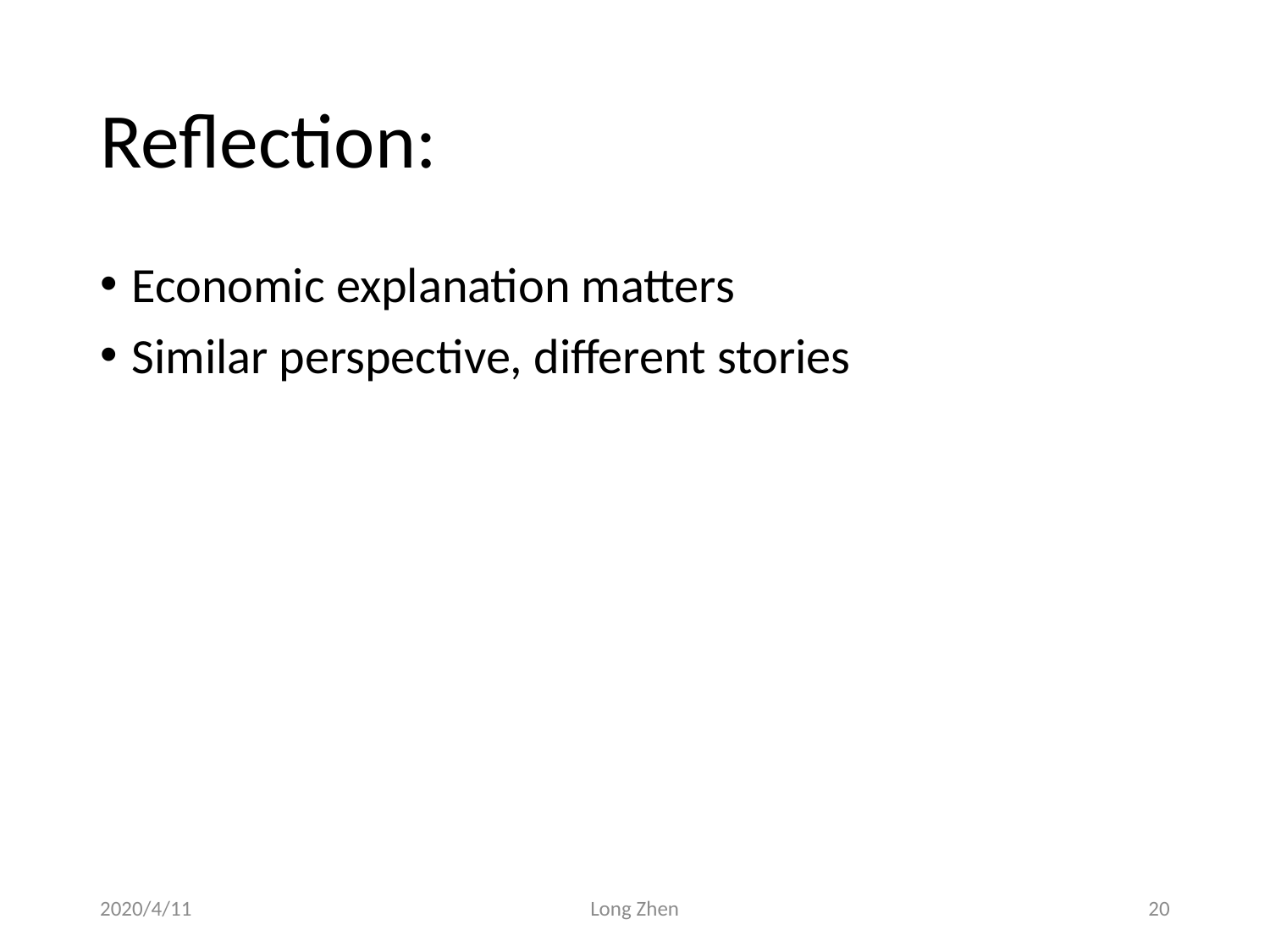

# Reflection:
Economic explanation matters
Similar perspective, different stories
2020/4/11
Long Zhen
20